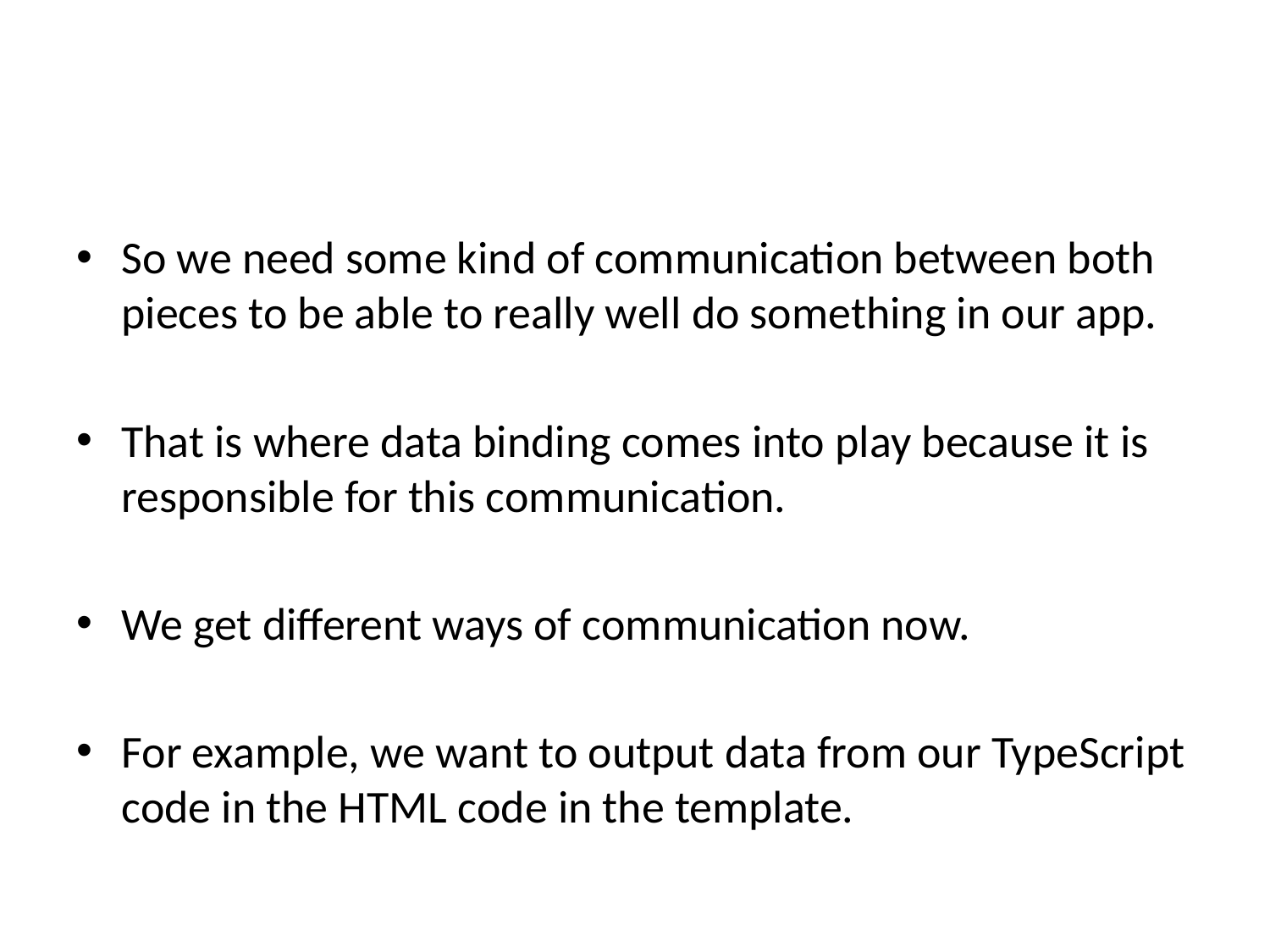

#
So we need some kind of communication between both pieces to be able to really well do something in our app.

That is where data binding comes into play because it is responsible for this communication.

We get different ways of communication now.

For example, we want to output data from our TypeScript code in the HTML code in the template.